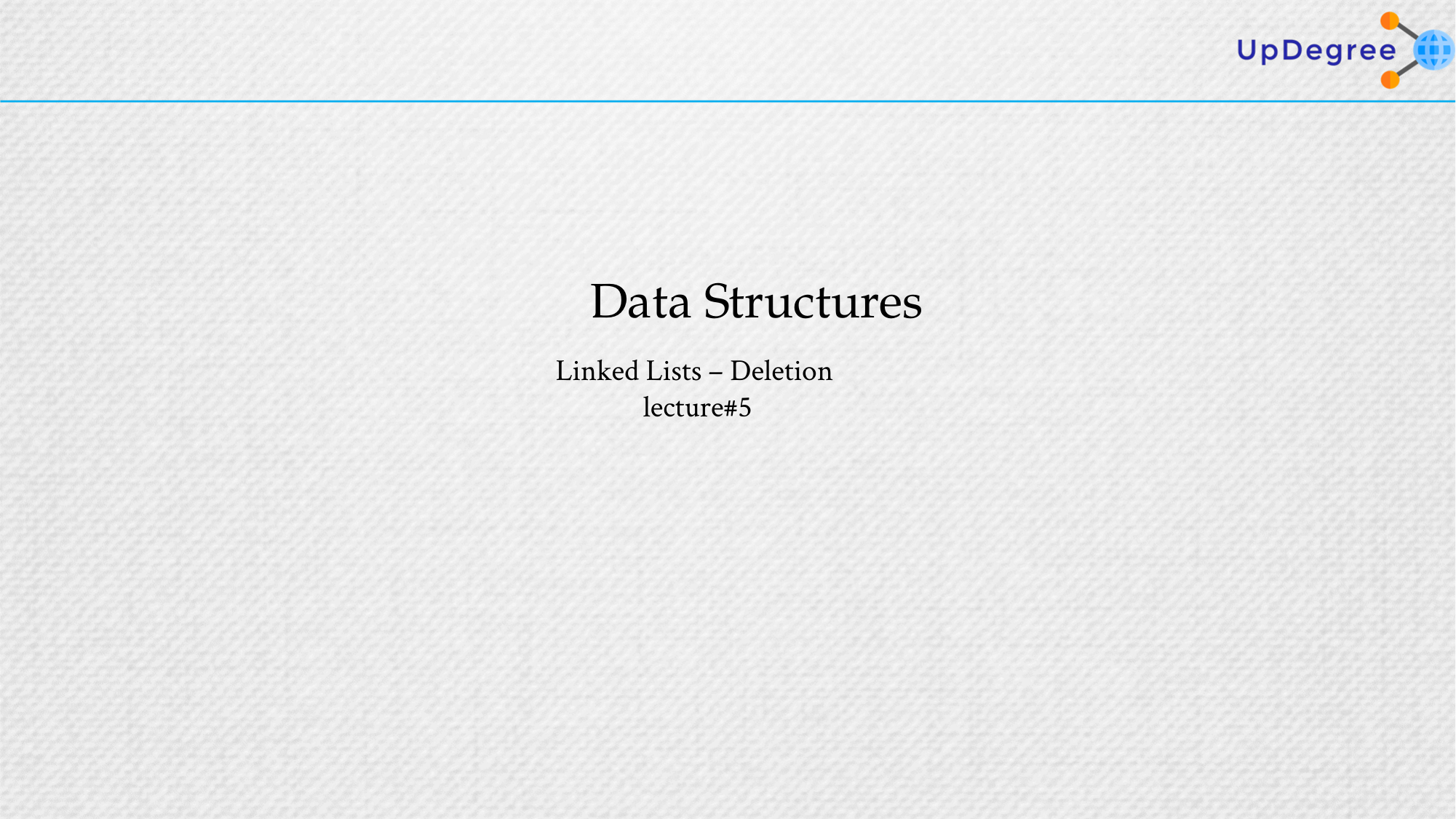

Data Structures
 Linked Lists – Deletion
              lecture#5